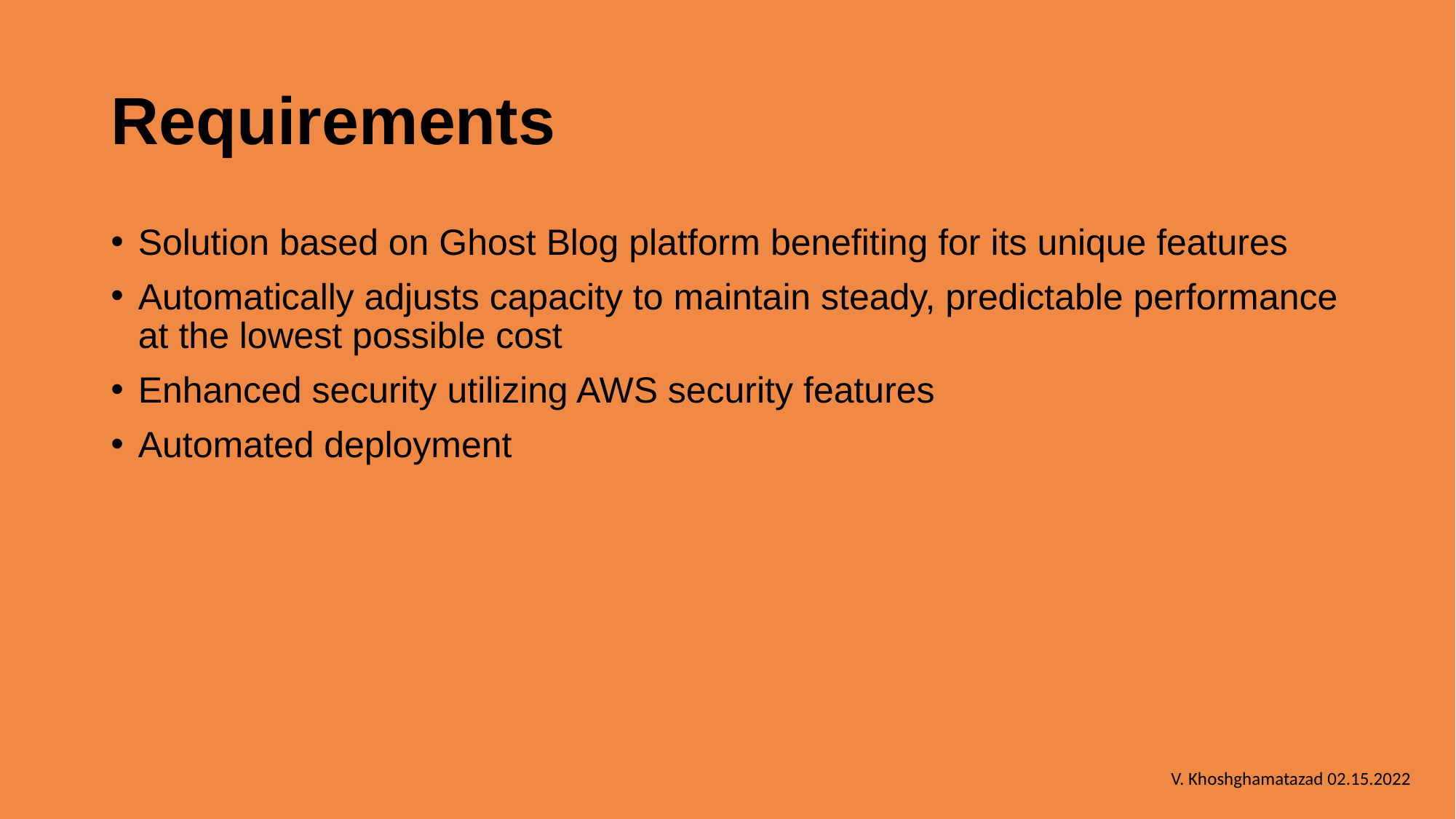

# Requirements
Solution based on Ghost Blog platform benefiting for its unique features
Automatically adjusts capacity to maintain steady, predictable performance at the lowest possible cost
Enhanced security utilizing AWS security features
Automated deployment
V. Khoshghamatazad 02.15.2022